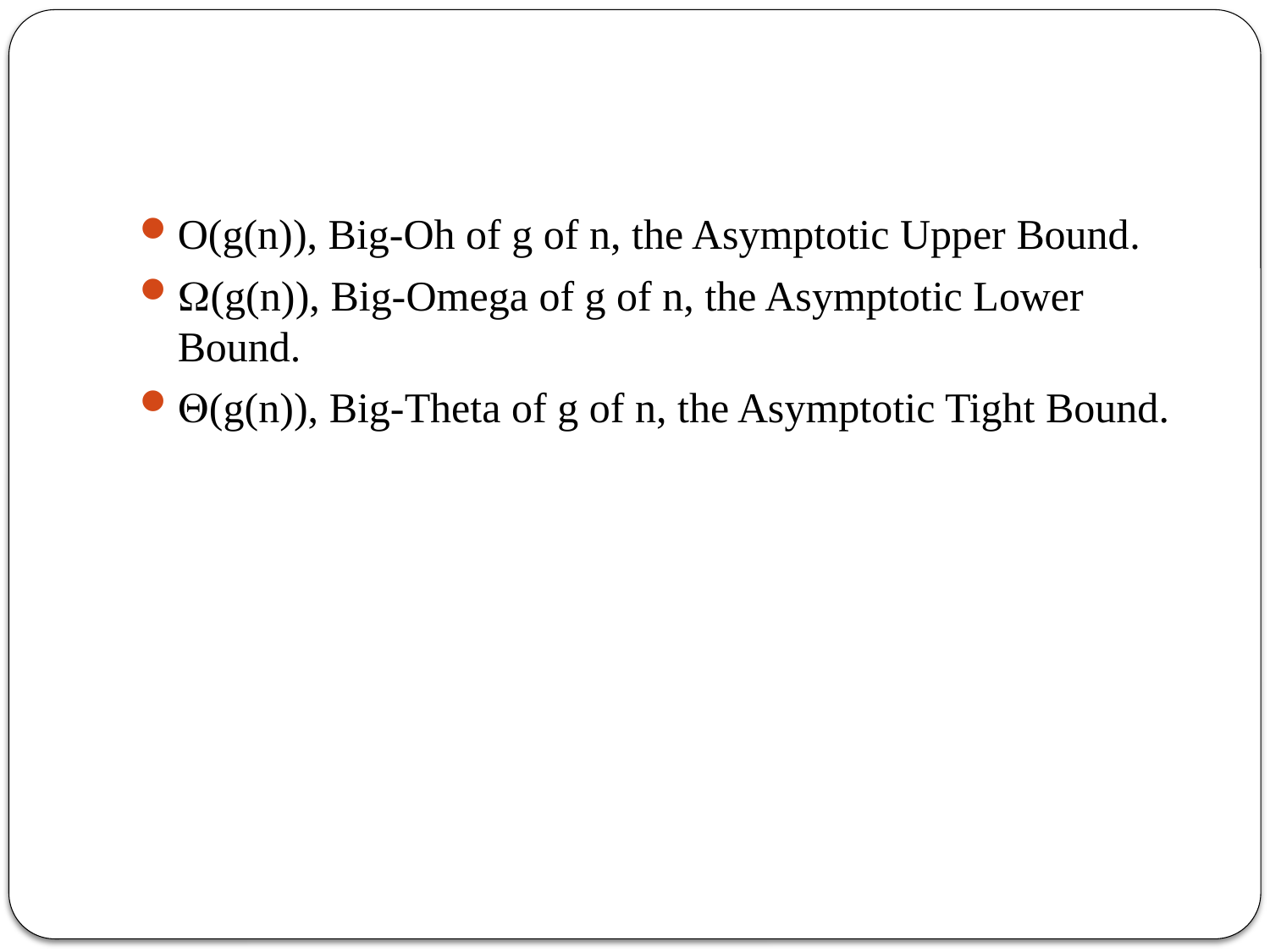

#
Ο(g(n)), Big-Oh of g of n, the Asymptotic Upper Bound.
Ω(g(n)), Big-Omega of g of n, the Asymptotic Lower Bound.
Θ(g(n)), Big-Theta of g of n, the Asymptotic Tight Bound.